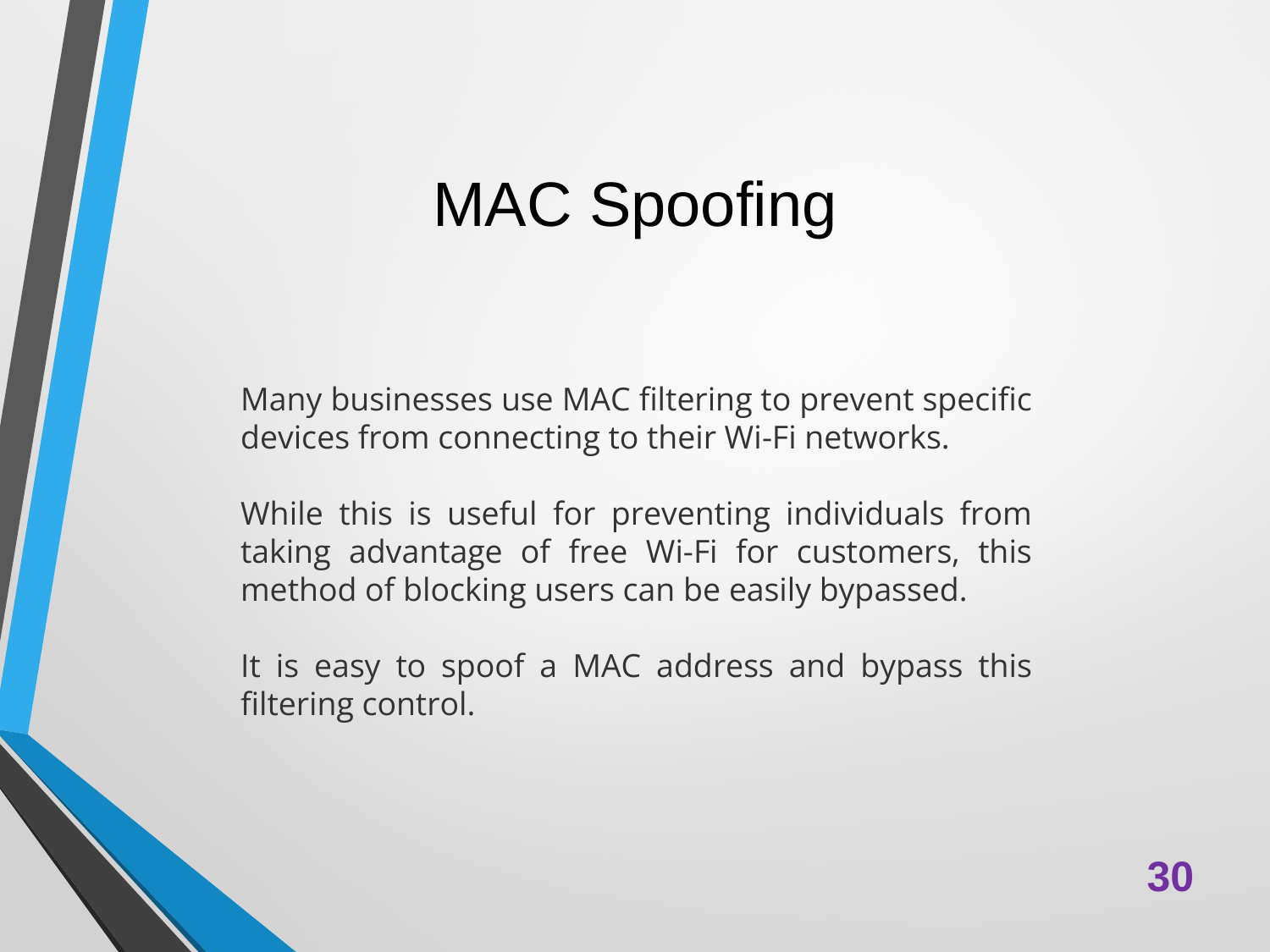

# MAC Spoofing
Many businesses use MAC filtering to prevent specific devices from connecting to their Wi-Fi networks.

While this is useful for preventing individuals from taking advantage of free Wi-Fi for customers, this method of blocking users can be easily bypassed.

It is easy to spoof a MAC address and bypass this filtering control.
30